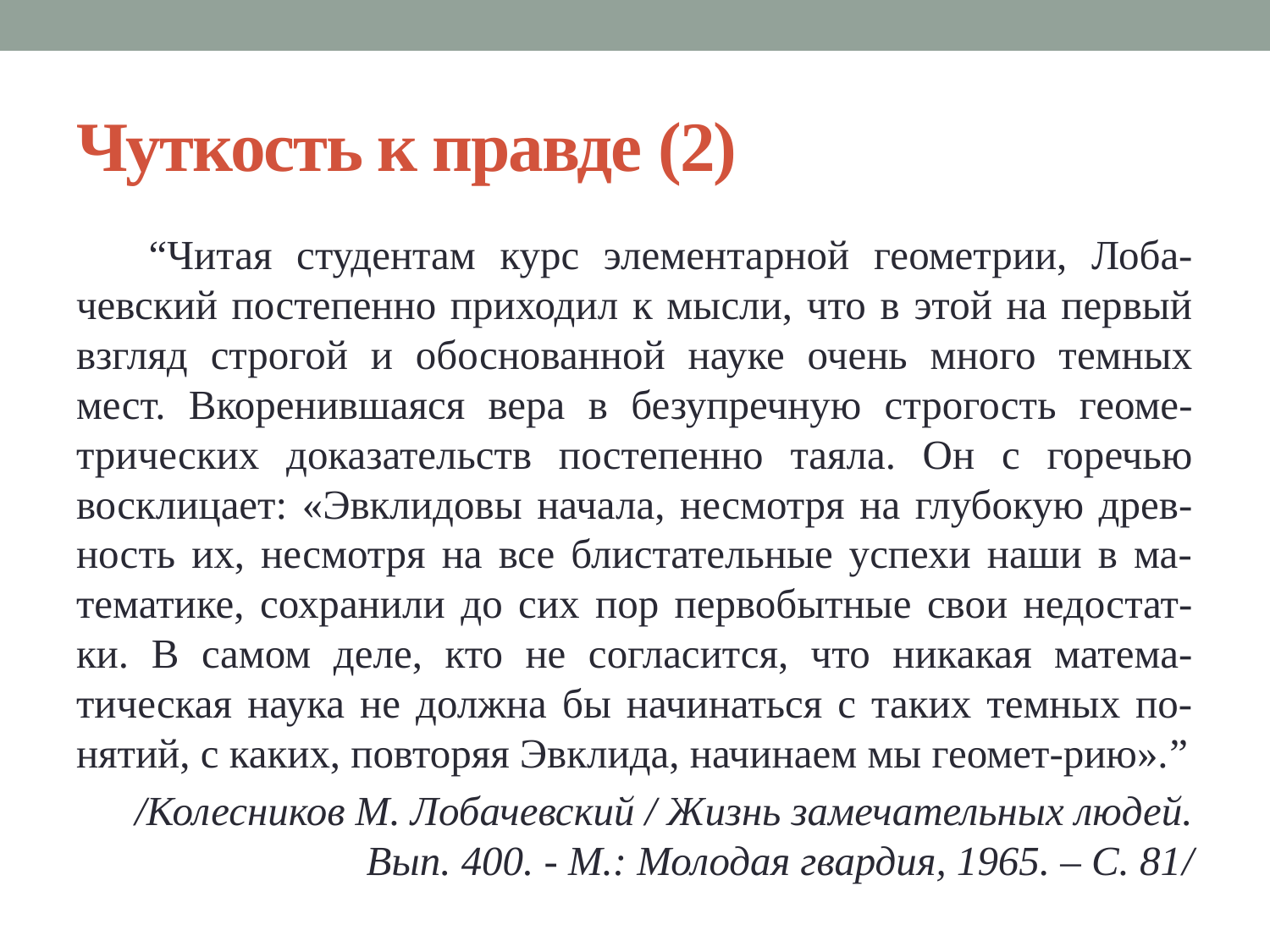

# Чуткость к правде (2)
 “Читая студентам курс элементарной геометрии, Лоба-чевский постепенно приходил к мысли, что в этой на первый взгляд строгой и обоснованной науке очень много темных мест. Вкоренившаяся вера в безупречную строгость геоме-трических доказательств постепенно таяла. Он с горечью восклицает: «Эвклидовы начала, несмотря на глубокую древ-ность их, несмотря на все блистательные успехи наши в ма-тематике, сохранили до сих пор первобытные свои недостат-ки. В самом деле, кто не согласится, что никакая матема-тическая наука не должна бы начинаться с таких темных по-нятий, с каких, повторяя Эвклида, начинаем мы геомет-рию».”
/Колесников М. Лобачевский / Жизнь замечательных людей. Вып. 400. - М.: Молодая гвардия, 1965. – С. 81/